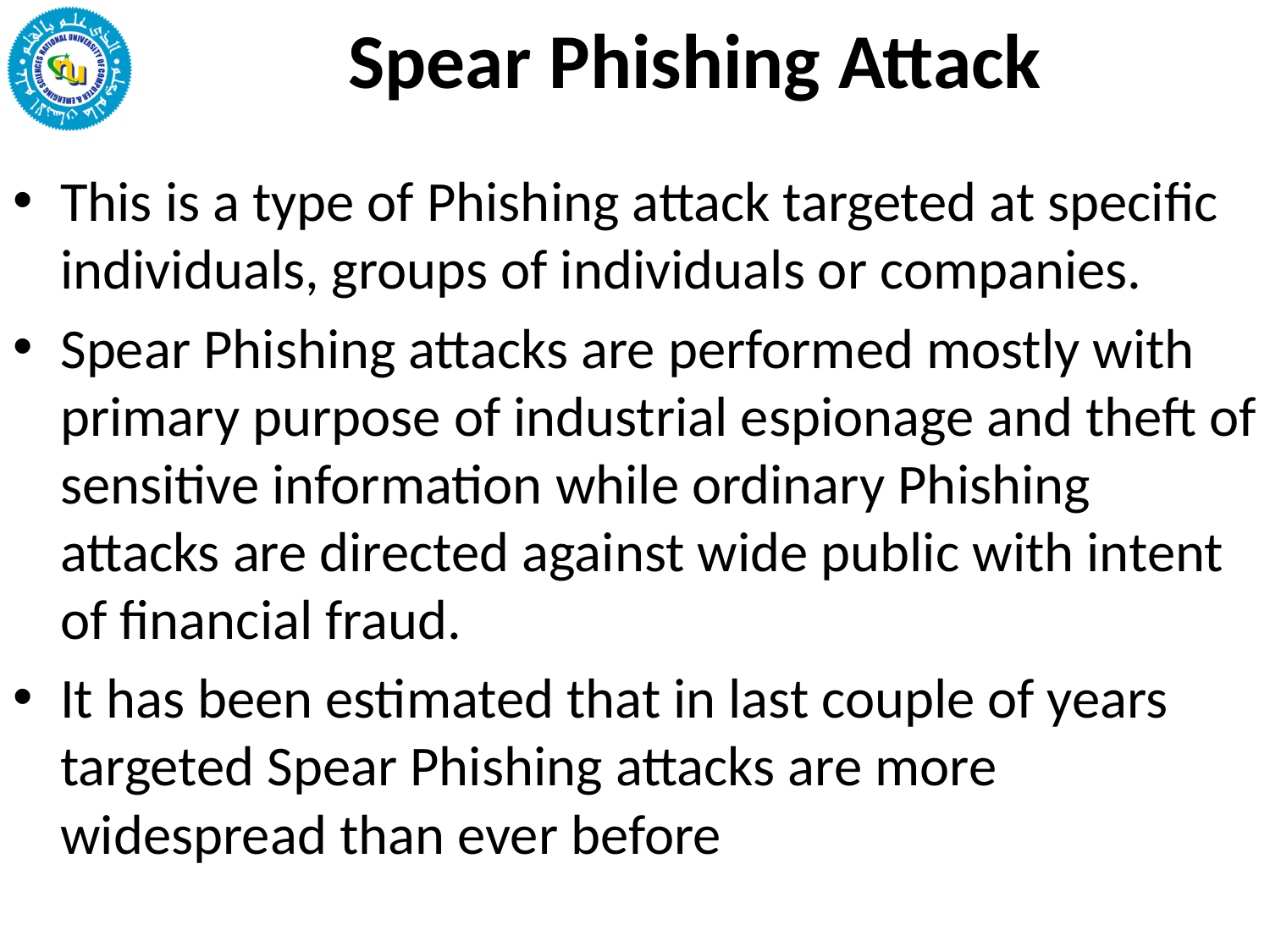

# Spear Phishing Attack
This is a type of Phishing attack targeted at specific individuals, groups of individuals or companies.
Spear Phishing attacks are performed mostly with primary purpose of industrial espionage and theft of sensitive information while ordinary Phishing attacks are directed against wide public with intent of financial fraud.
It has been estimated that in last couple of years targeted Spear Phishing attacks are more widespread than ever before